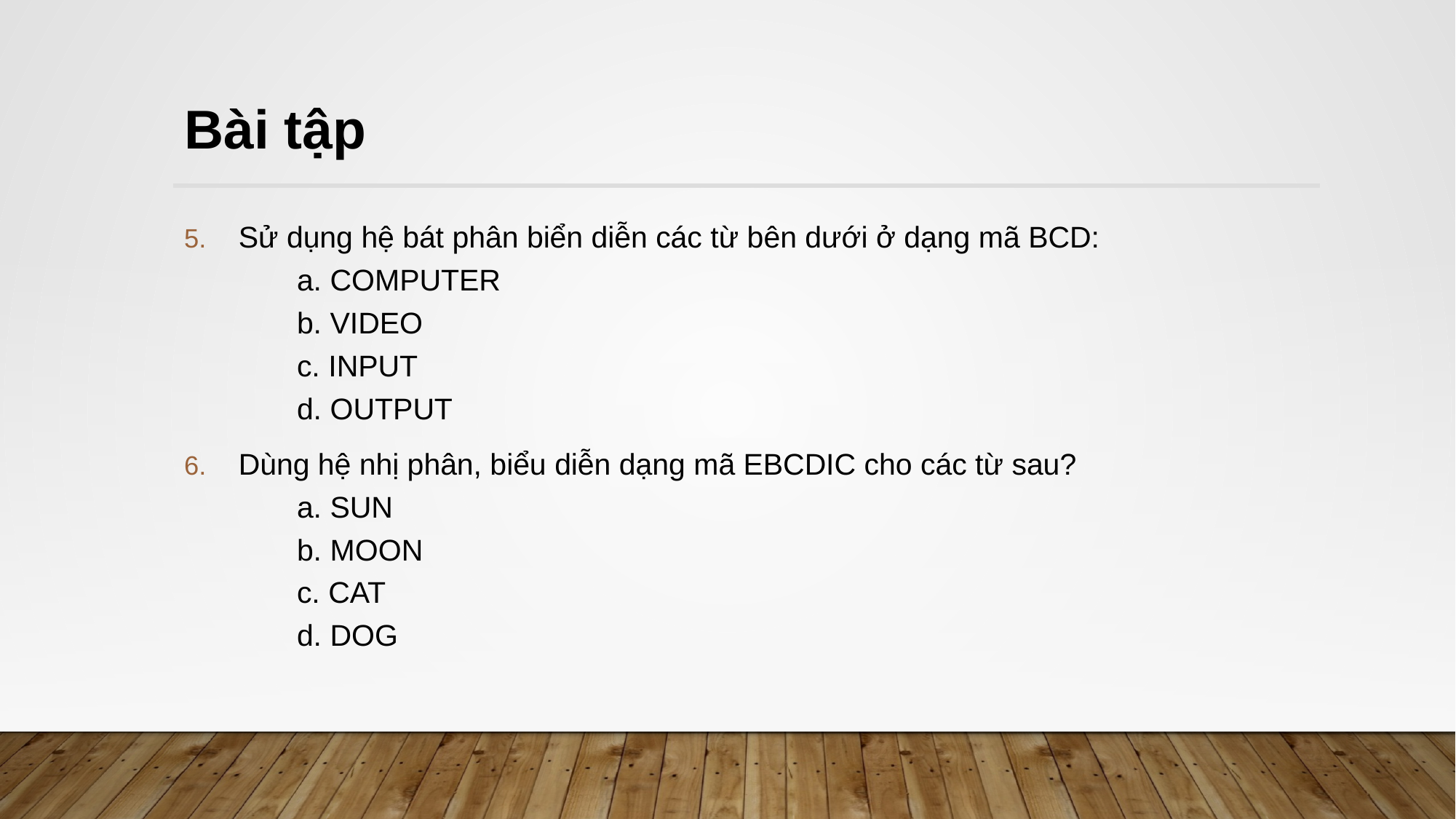

# Bài tập
Sử dụng hệ bát phân biển diễn các từ bên dưới ở dạng mã BCD:
       a. COMPUTER
       b. VIDEO
       c. INPUT
       d. OUTPUT
Dùng hệ nhị phân, biểu diễn dạng mã EBCDIC cho các từ sau?
       a. SUN
       b. MOON
       c. CAT
       d. DOG